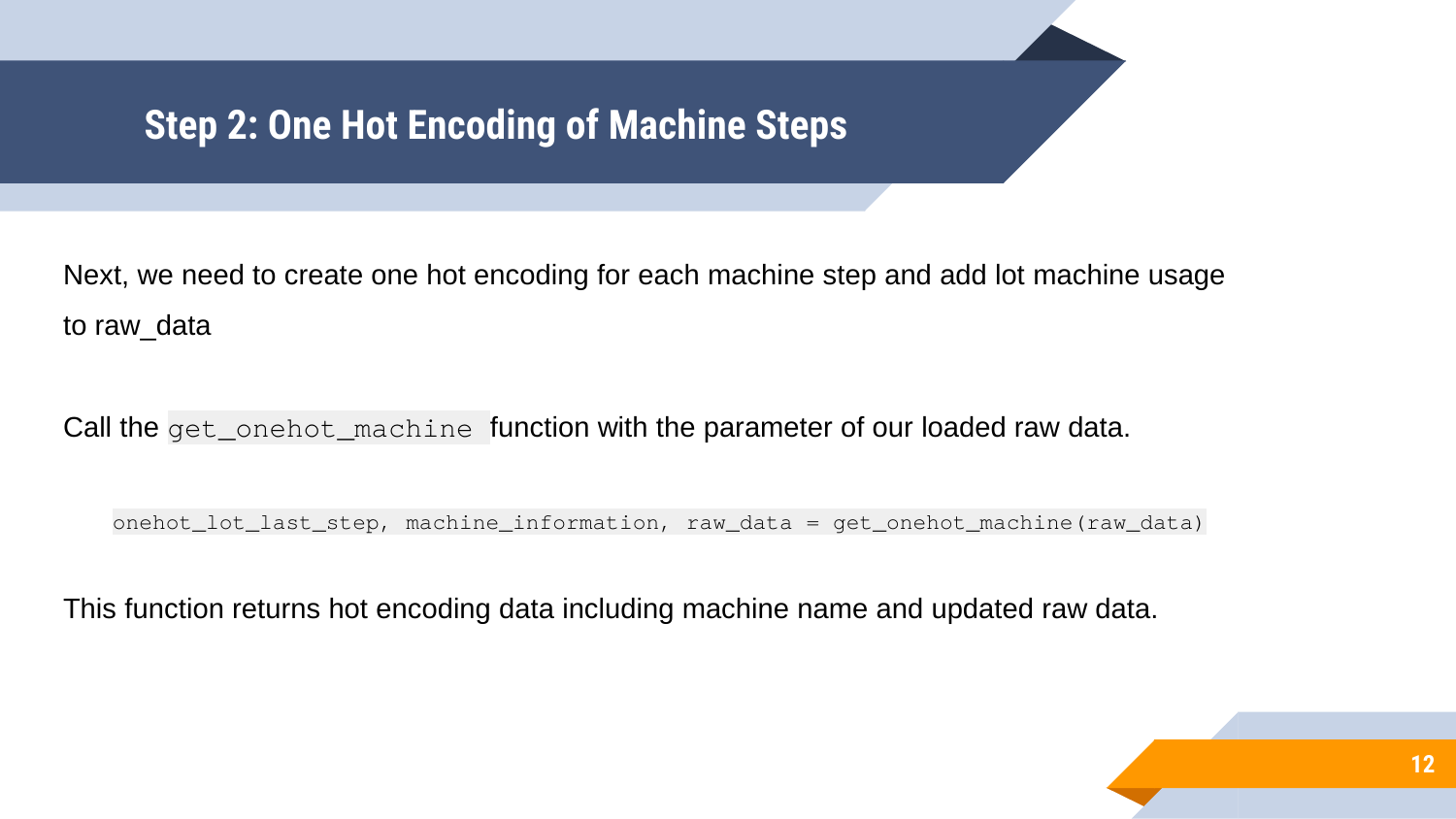

# Step 2: One Hot Encoding of Machine Steps
Next, we need to create one hot encoding for each machine step and add lot machine usage to raw_data

Call the get_onehot_machine function with the parameter of our loaded raw data.

onehot_lot_last_step, machine_information, raw_data = get_onehot_machine(raw_data)

This function returns hot encoding data including machine name and updated raw data.
12